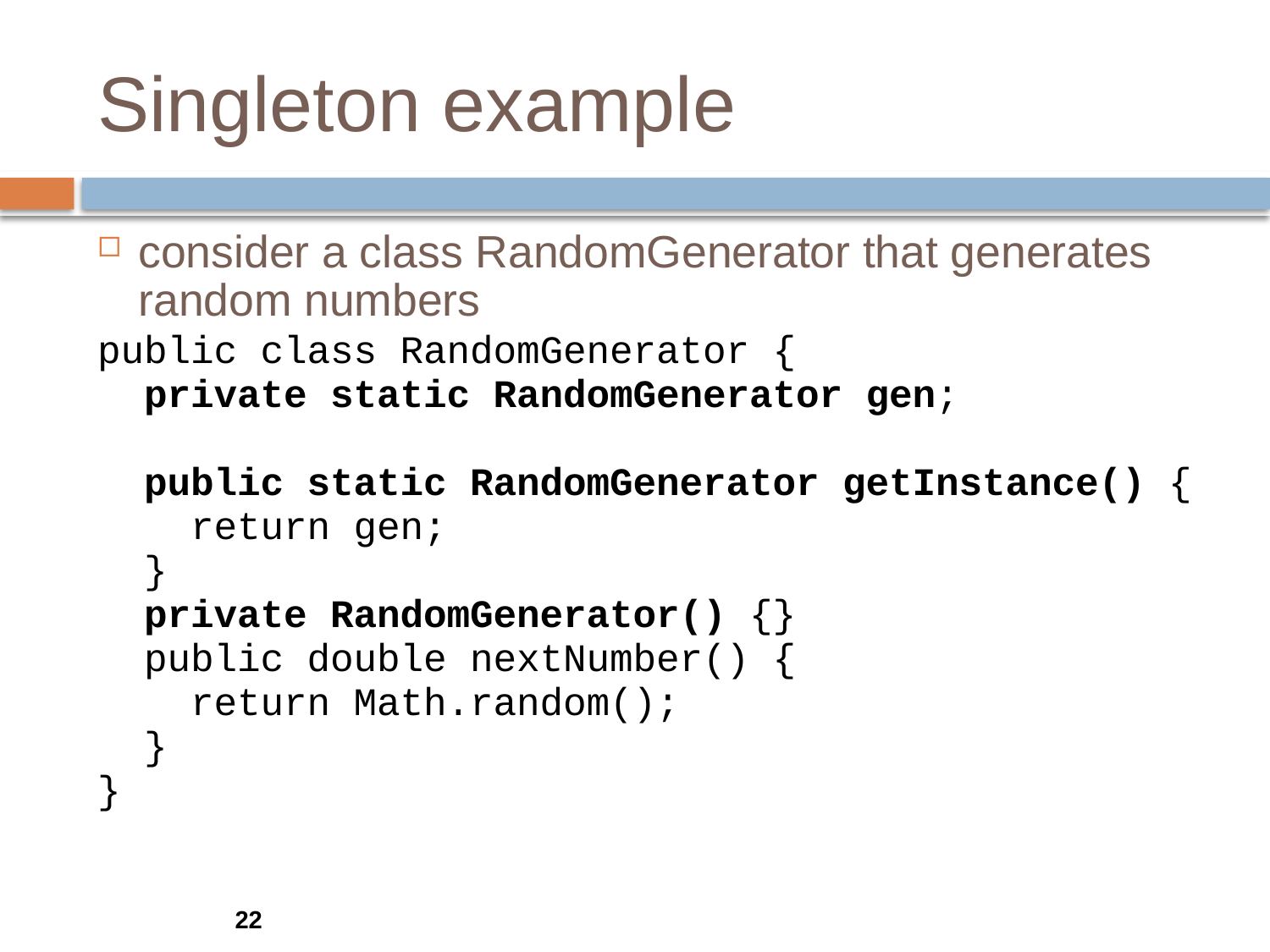

# Singleton example
consider a class RandomGenerator that generates random numbers
public class RandomGenerator {
  private static RandomGenerator gen;

  public static RandomGenerator getInstance() {
    return gen;
  }
  private RandomGenerator() {}
  public double nextNumber() {
    return Math.random();
  }
}
22